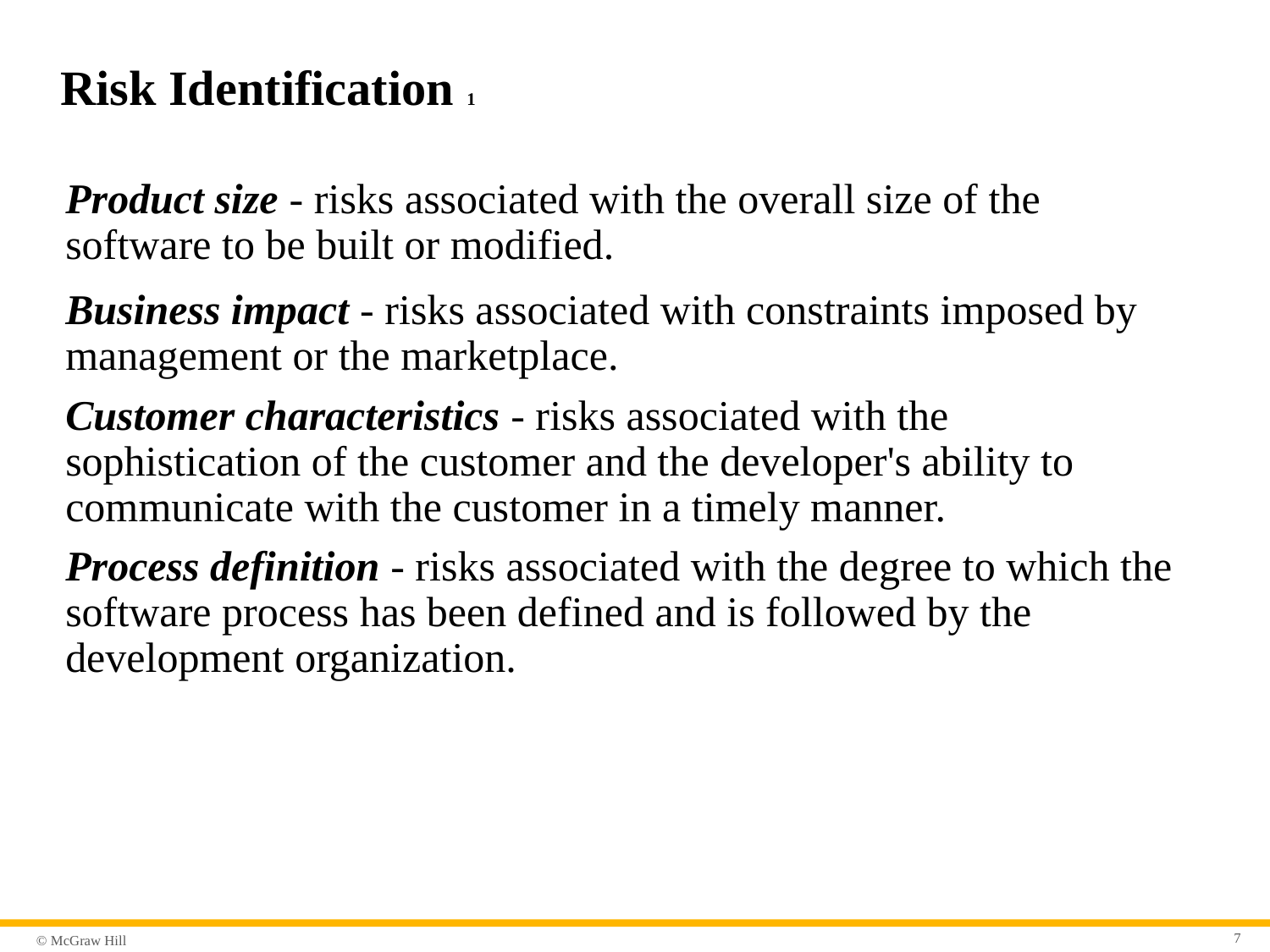

# Risk Identification 1
Product size - risks associated with the overall size of the software to be built or modified.
Business impact - risks associated with constraints imposed by management or the marketplace.
Customer characteristics - risks associated with the sophistication of the customer and the developer's ability to communicate with the customer in a timely manner.
Process definition - risks associated with the degree to which the software process has been defined and is followed by the development organization.
7